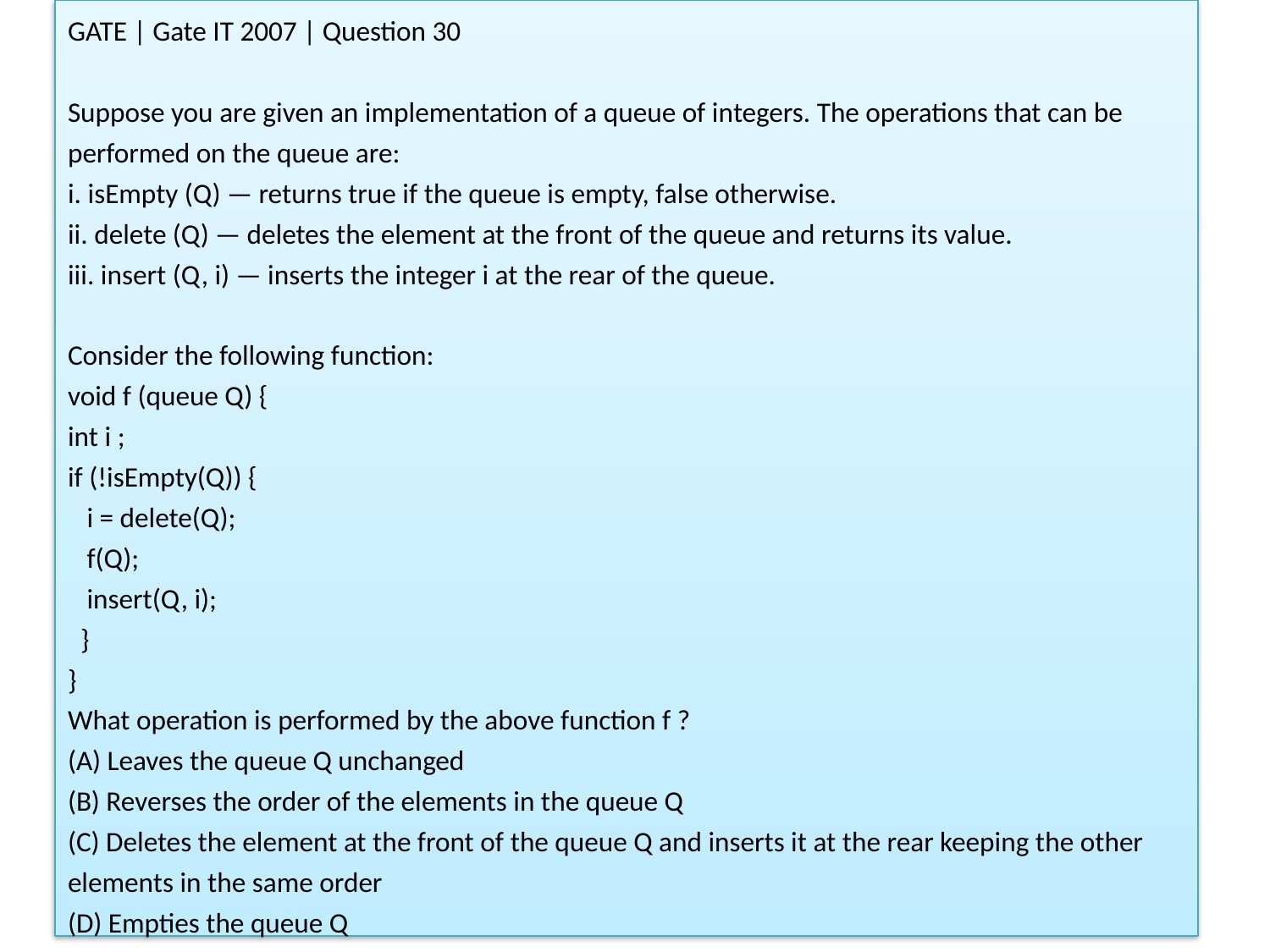

GATE | Gate IT 2007 | Question 30

Suppose you are given an implementation of a queue of integers. The operations that can be performed on the queue are:
i. isEmpty (Q) — returns true if the queue is empty, false otherwise.
ii. delete (Q) — deletes the element at the front of the queue and returns its value.
iii. insert (Q, i) — inserts the integer i at the rear of the queue.

Consider the following function:
void f (queue Q) {
int i ;
if (!isEmpty(Q)) {
   i = delete(Q);
   f(Q);
   insert(Q, i);
  }
}
What operation is performed by the above function f ?
(A) Leaves the queue Q unchanged
(B) Reverses the order of the elements in the queue Q
(C) Deletes the element at the front of the queue Q and inserts it at the rear keeping the other elements in the same order
(D) Empties the queue Q

Prof. Shweta Dhawan Chachra
14